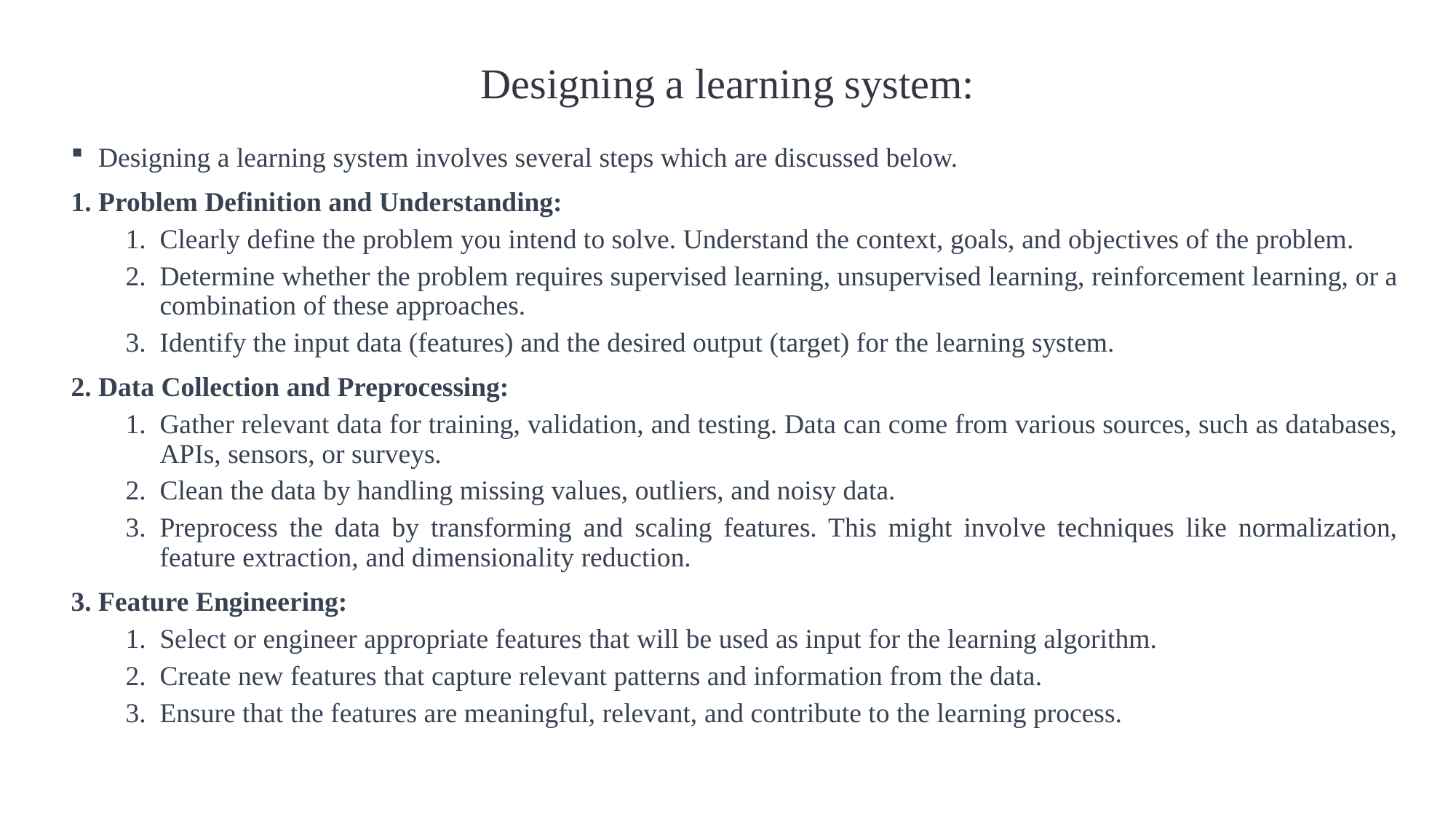

# Designing a learning system:
Designing a learning system involves several steps which are discussed below.
Problem Definition and Understanding:
Clearly define the problem you intend to solve. Understand the context, goals, and objectives of the problem.
Determine whether the problem requires supervised learning, unsupervised learning, reinforcement learning, or a combination of these approaches.
Identify the input data (features) and the desired output (target) for the learning system.
Data Collection and Preprocessing:
Gather relevant data for training, validation, and testing. Data can come from various sources, such as databases, APIs, sensors, or surveys.
Clean the data by handling missing values, outliers, and noisy data.
Preprocess the data by transforming and scaling features. This might involve techniques like normalization, feature extraction, and dimensionality reduction.
Feature Engineering:
Select or engineer appropriate features that will be used as input for the learning algorithm.
Create new features that capture relevant patterns and information from the data.
Ensure that the features are meaningful, relevant, and contribute to the learning process.